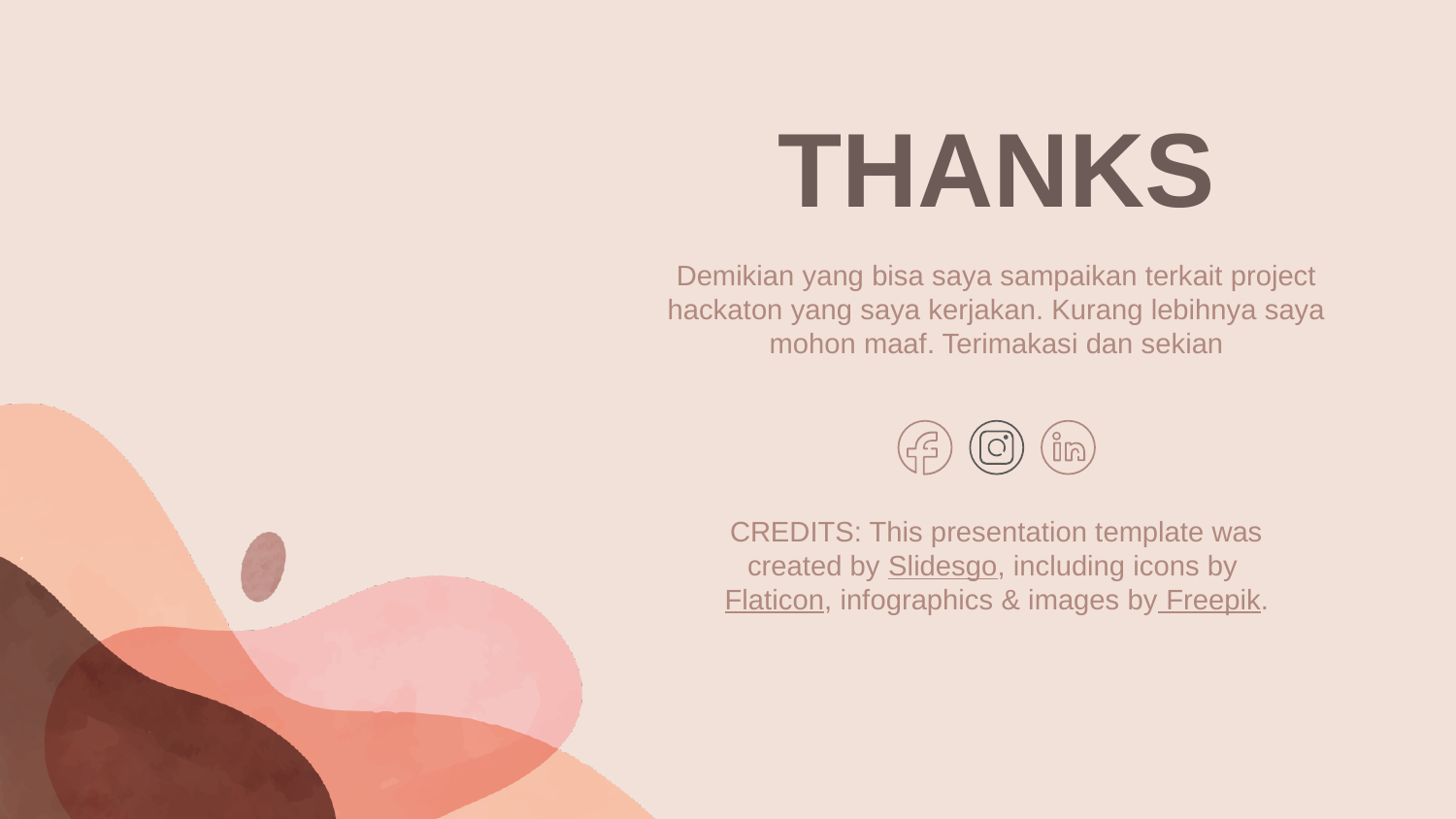

# THANKS
Demikian yang bisa saya sampaikan terkait project hackaton yang saya kerjakan. Kurang lebihnya saya mohon maaf. Terimakasi dan sekian